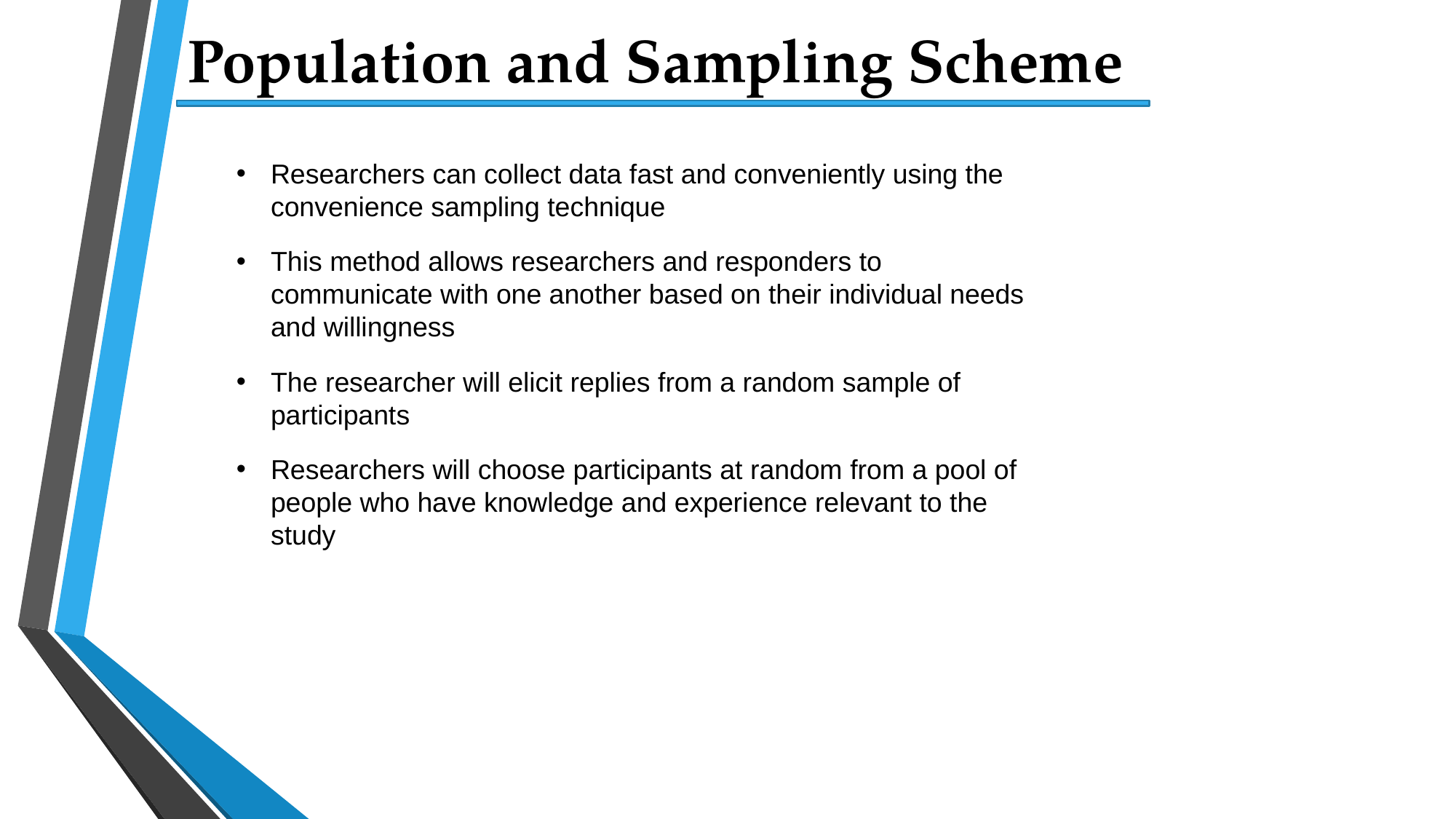

Population and Sampling Scheme

Researchers can collect data fast and conveniently using the convenience sampling technique
This method allows researchers and responders to communicate with one another based on their individual needs and willingness
The researcher will elicit replies from a random sample of participants
Researchers will choose participants at random from a pool of people who have knowledge and experience relevant to the study